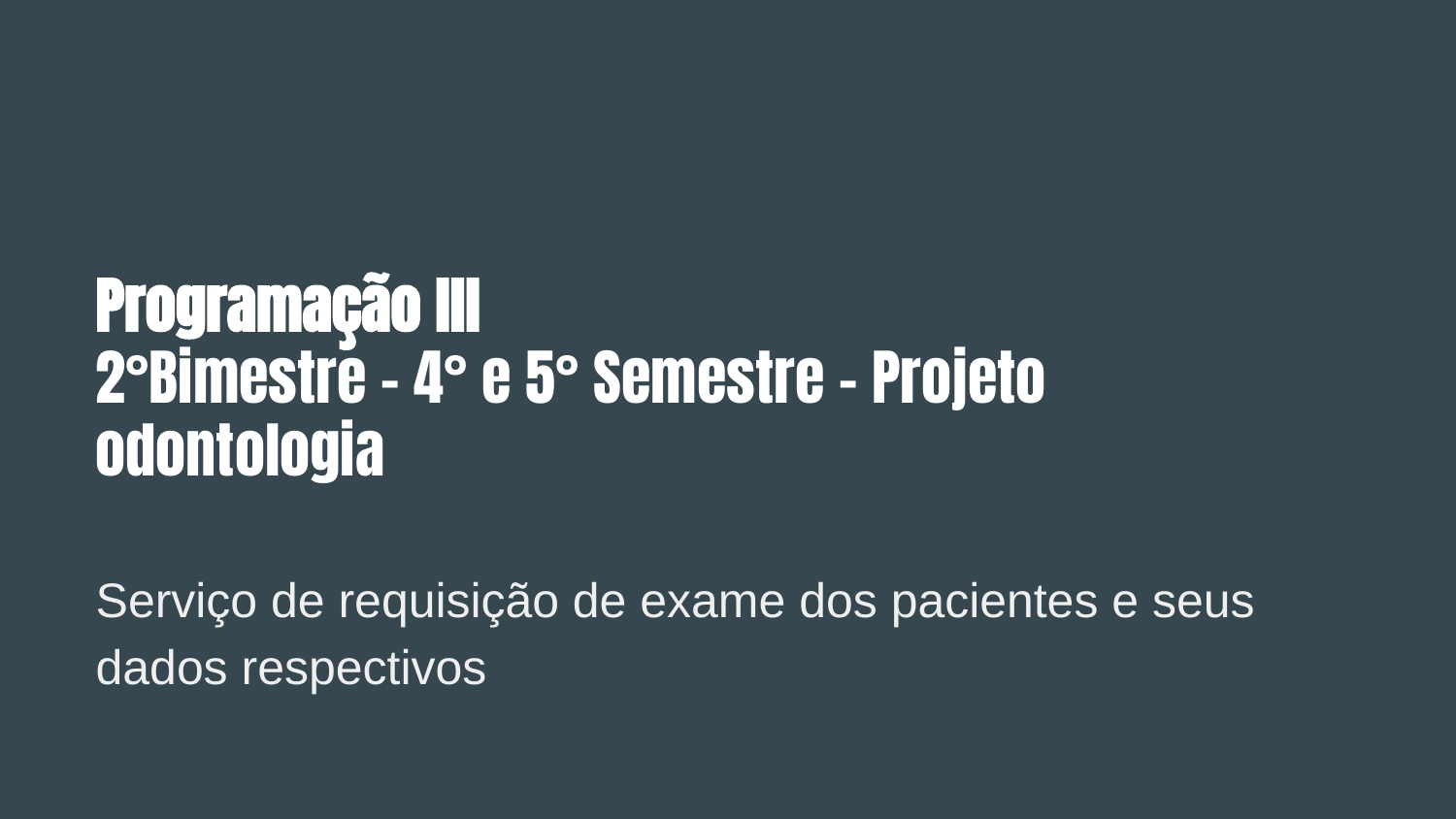

Programação lll
2°Bimestre - 4° e 5° Semestre - Projeto odontologia
Serviço de requisição de exame dos pacientes e seus dados respectivos